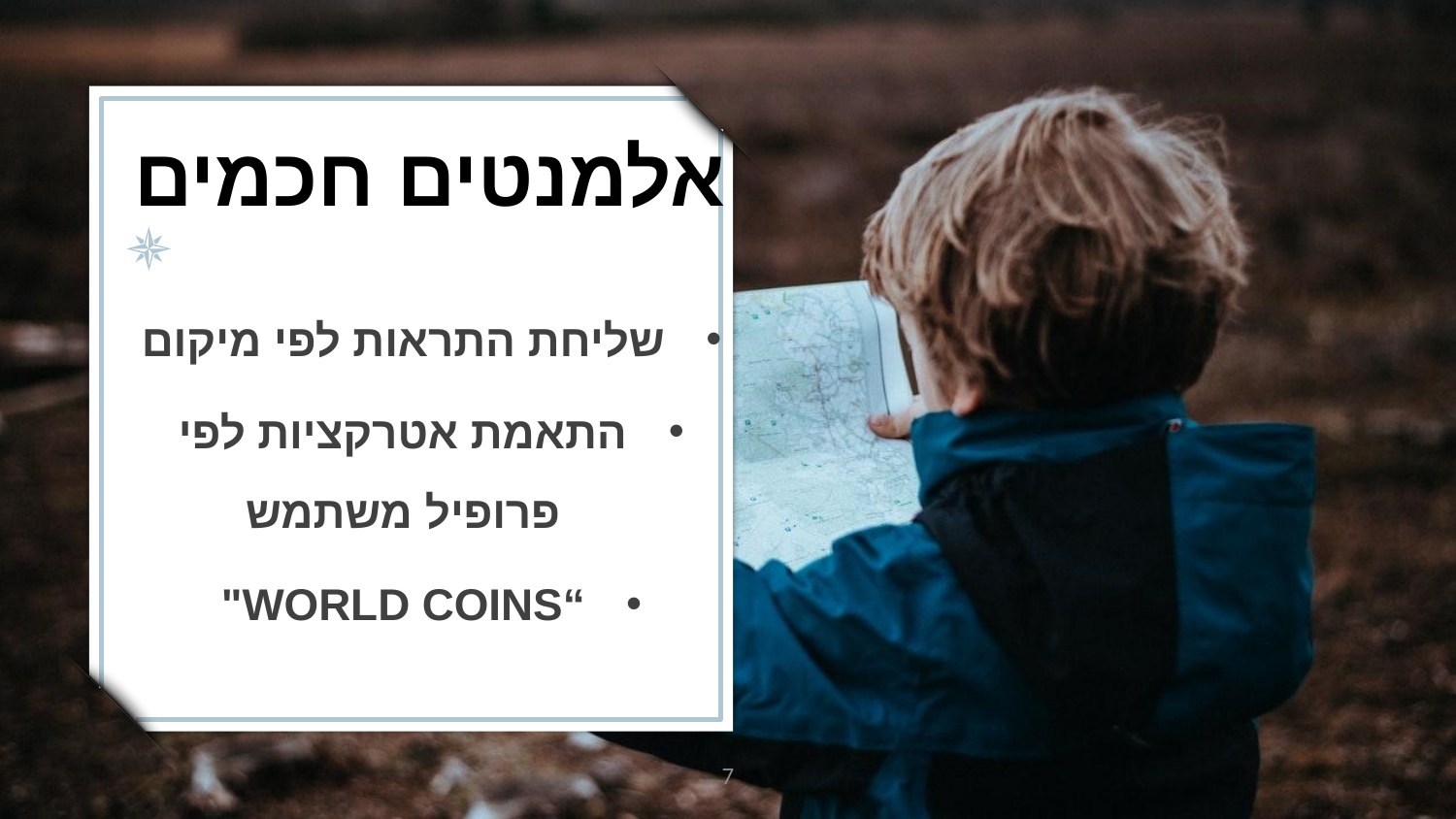

# אלמנטים חכמים
שליחת התראות לפי מיקום
התאמת אטרקציות לפי פרופיל משתמש
“WORLD COINS"
7